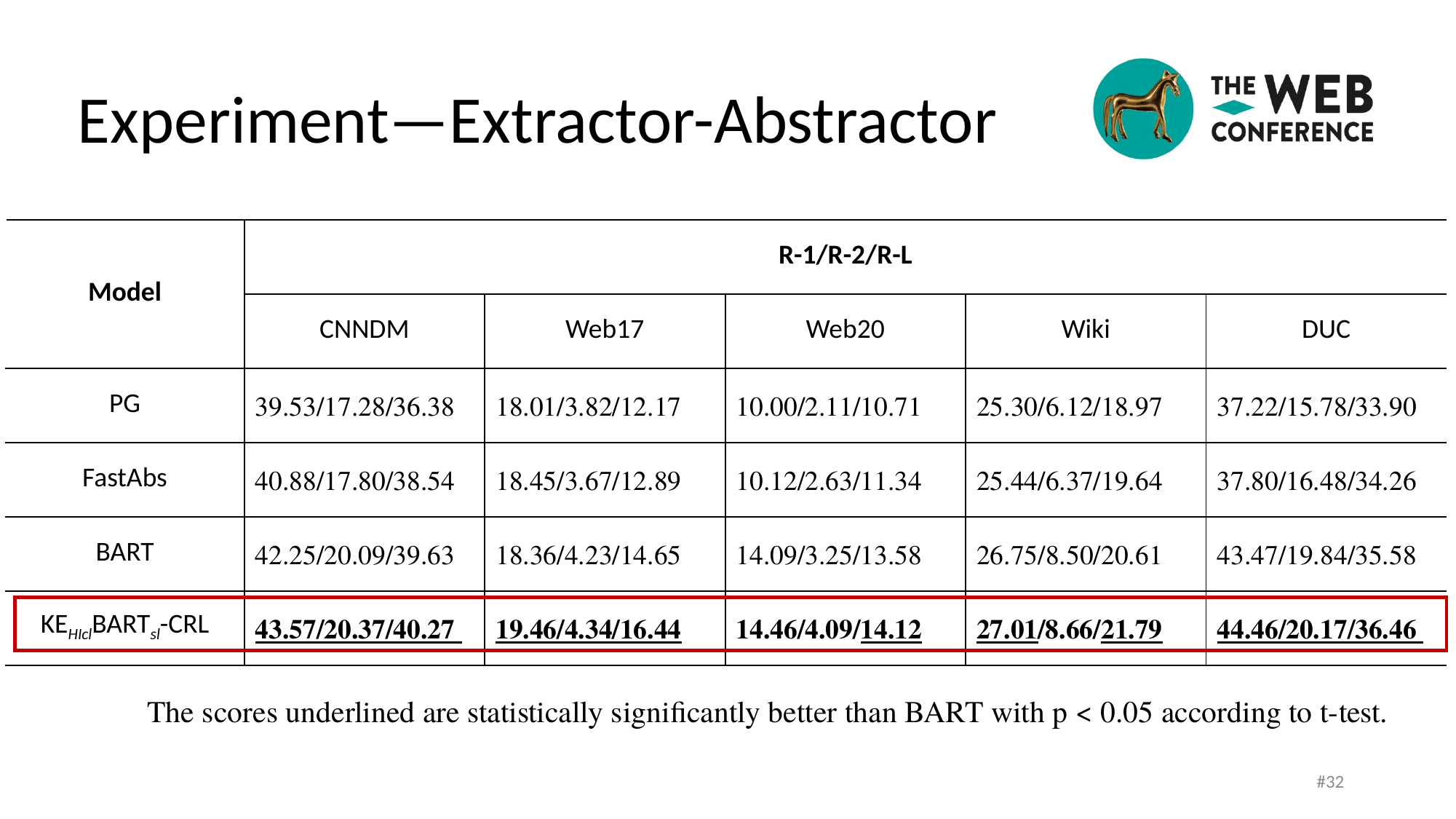

Experiment—Extractor-Abstractor
#

| Model | R-1/R-2/R-L |  |  |  |  |
| --- | --- | --- | --- | --- | --- |
|  | CNNDM | Web17 | Web20 | Wiki | DUC |
| PG | 39.53/17.28/36.38 | 18.01/3.82/12.17 | 10.00/2.11/10.71 | 25.30/6.12/18.97 | 37.22/15.78/33.90 |
| FastAbs | 40.88/17.80/38.54 | 18.45/3.67/12.89 | 10.12/2.63/11.34 | 25.44/6.37/19.64 | 37.80/16.48/34.26 |
| BART | 42.25/20.09/39.63 | 18.36/4.23/14.65 | 14.09/3.25/13.58 | 26.75/8.50/20.61 | 43.47/19.84/35.58 |
| KEHIclBARTsl-CRL | 43.57/20.37/40.27 | 19.46/4.34/16.44 | 14.46/4.09/14.12 | 27.01/8.66/21.79 | 44.46/20.17/36.46 |

The scores underlined are statistically significantly better than BART with p < 0.05 according to t-test.

#32